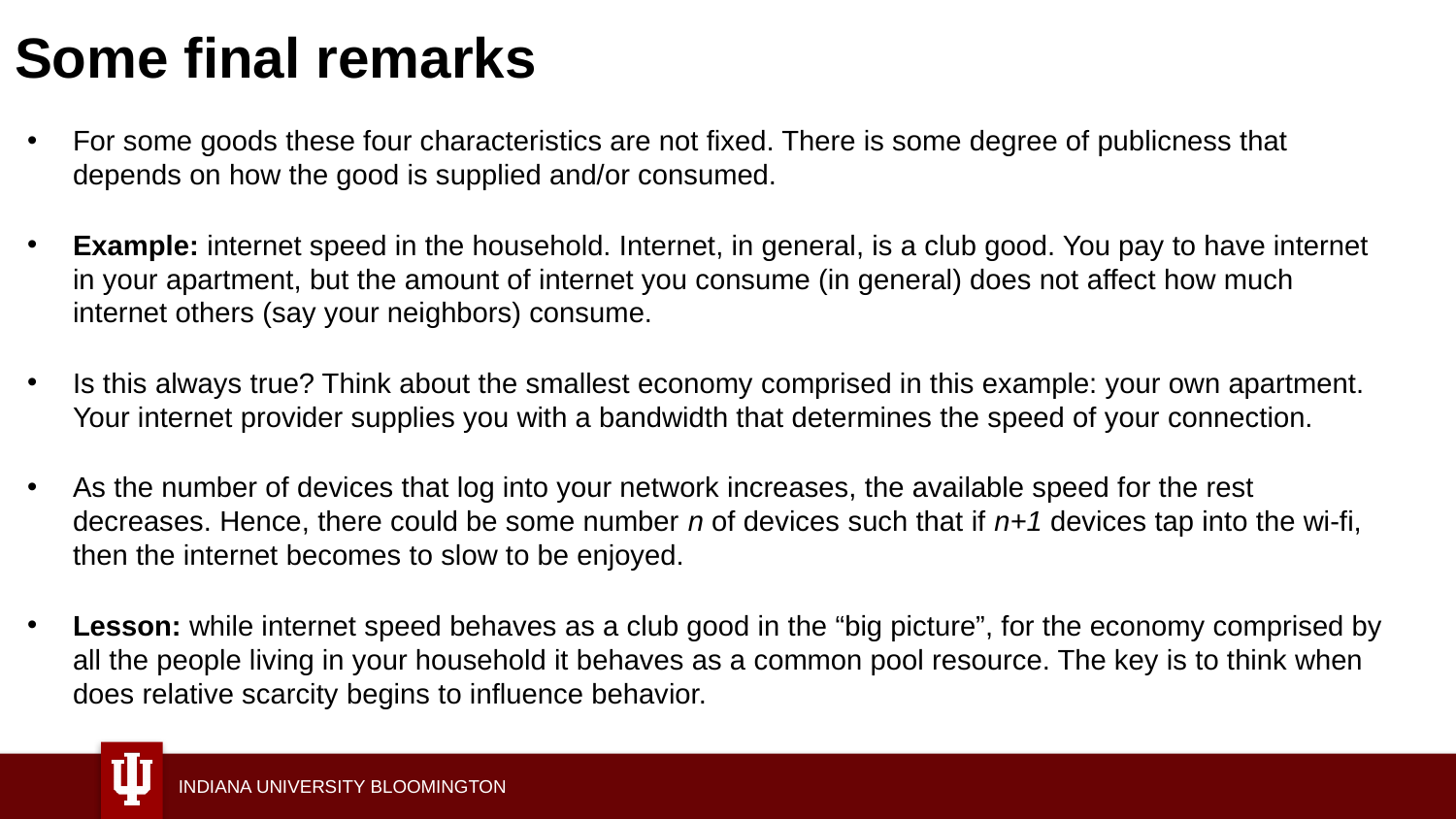

# Some final remarks
For some goods these four characteristics are not fixed. There is some degree of publicness that depends on how the good is supplied and/or consumed.
Example: internet speed in the household. Internet, in general, is a club good. You pay to have internet in your apartment, but the amount of internet you consume (in general) does not affect how much internet others (say your neighbors) consume.
Is this always true? Think about the smallest economy comprised in this example: your own apartment. Your internet provider supplies you with a bandwidth that determines the speed of your connection.
As the number of devices that log into your network increases, the available speed for the rest decreases. Hence, there could be some number n of devices such that if n+1 devices tap into the wi-fi, then the internet becomes to slow to be enjoyed.
Lesson: while internet speed behaves as a club good in the “big picture”, for the economy comprised by all the people living in your household it behaves as a common pool resource. The key is to think when does relative scarcity begins to influence behavior.